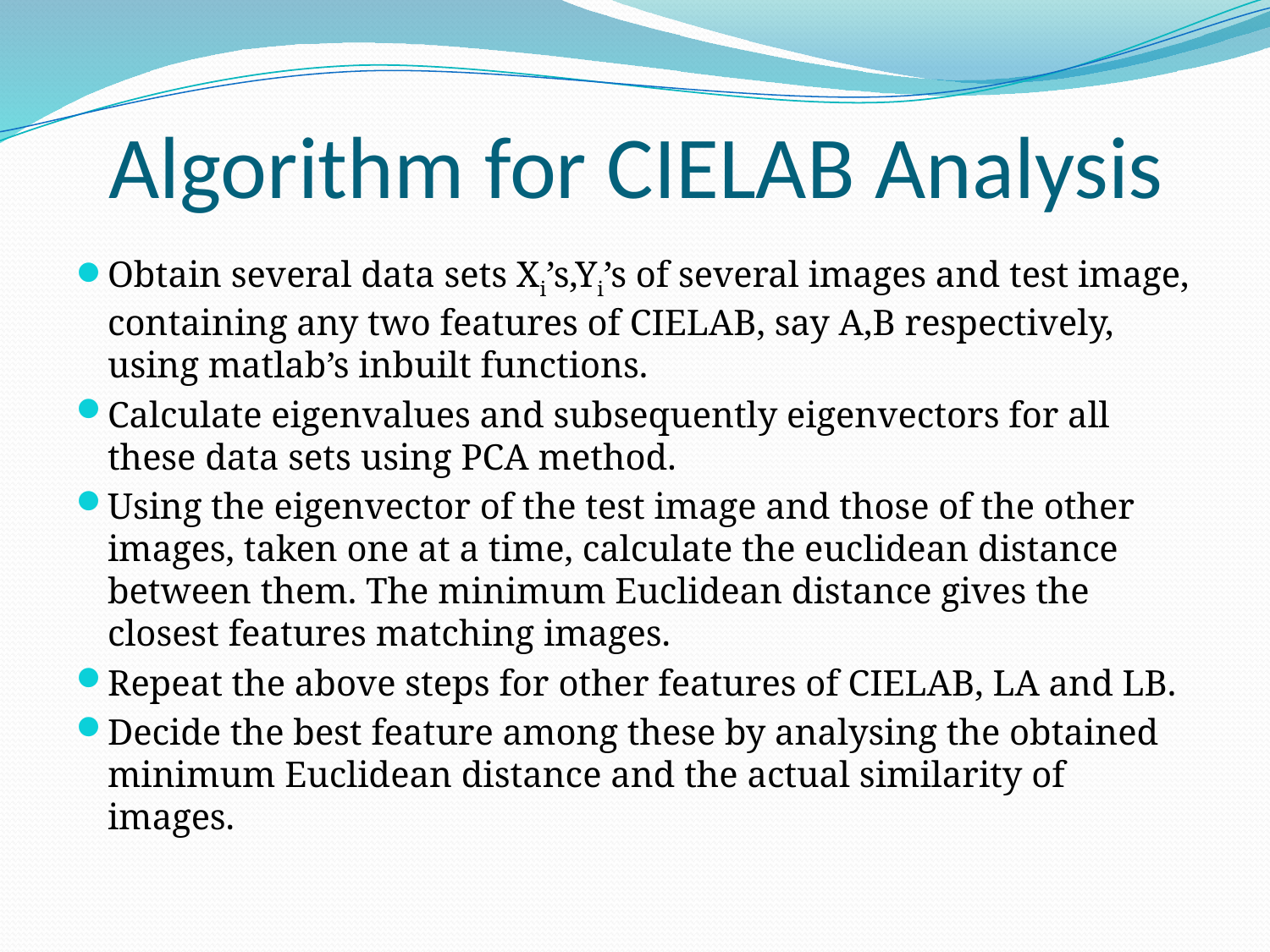

# Algorithm for CIELAB Analysis
Obtain several data sets Xi’s,Yi’s of several images and test image, containing any two features of CIELAB, say A,B respectively, using matlab’s inbuilt functions.
Calculate eigenvalues and subsequently eigenvectors for all these data sets using PCA method.
Using the eigenvector of the test image and those of the other images, taken one at a time, calculate the euclidean distance between them. The minimum Euclidean distance gives the closest features matching images.
Repeat the above steps for other features of CIELAB, LA and LB.
Decide the best feature among these by analysing the obtained minimum Euclidean distance and the actual similarity of images.